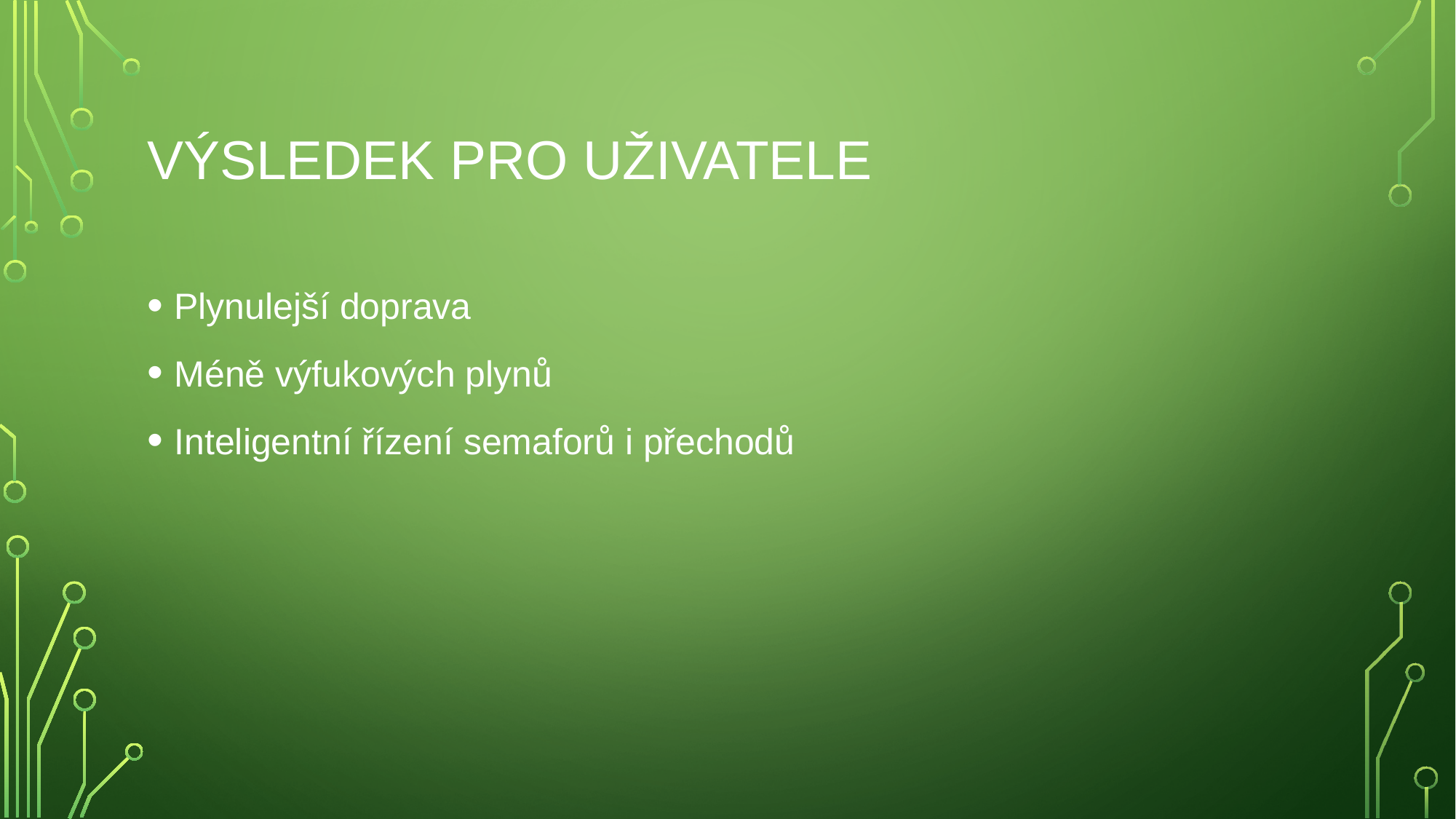

# Výsledek pro uživatele
Plynulejší doprava
Méně výfukových plynů
Inteligentní řízení semaforů i přechodů